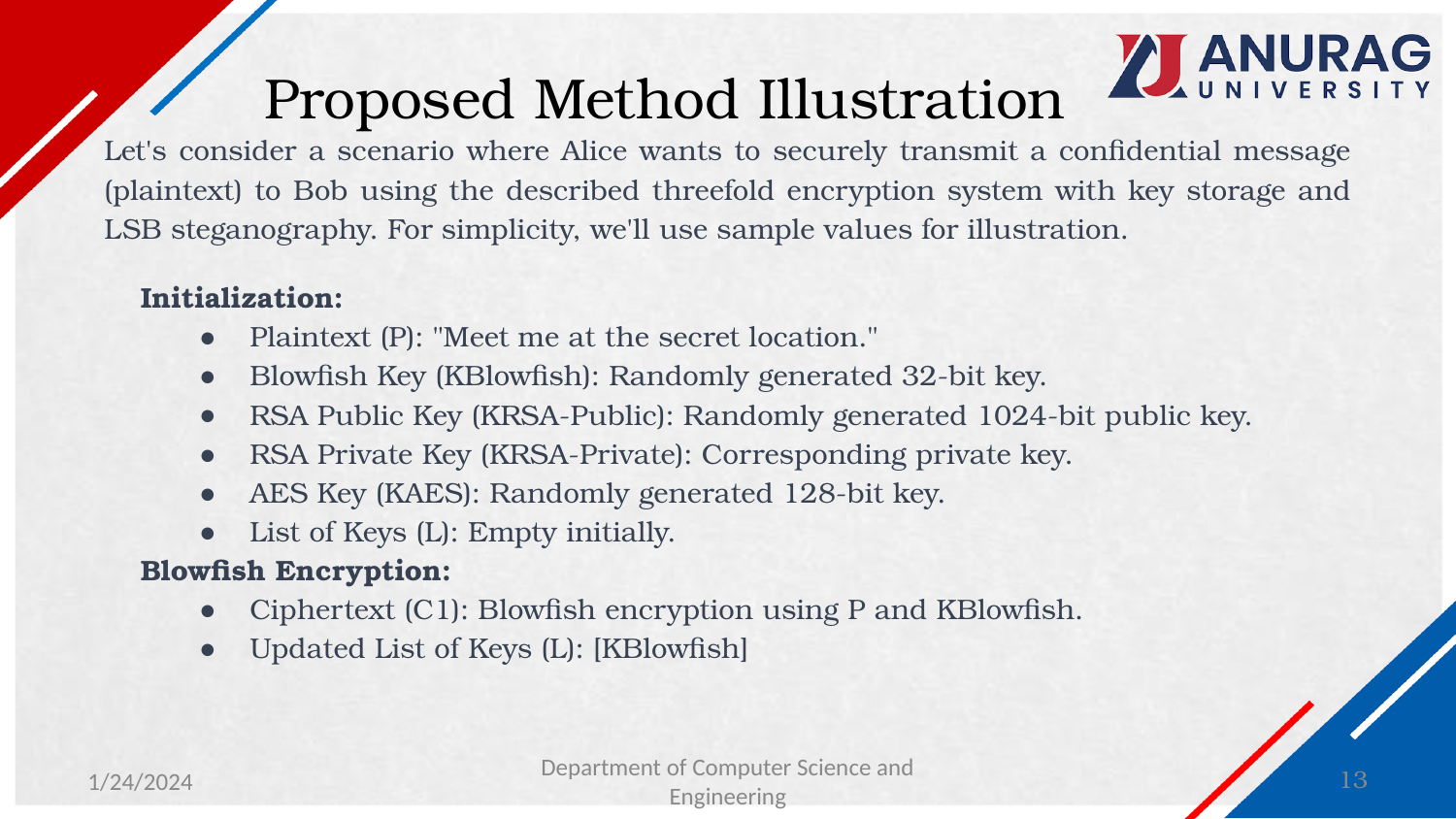

# Proposed Method Illustration
Let's consider a scenario where Alice wants to securely transmit a confidential message (plaintext) to Bob using the described threefold encryption system with key storage and LSB steganography. For simplicity, we'll use sample values for illustration.
Initialization:
Plaintext (P): "Meet me at the secret location."
Blowfish Key (KBlowfish): Randomly generated 32-bit key.
RSA Public Key (KRSA-Public): Randomly generated 1024-bit public key.
RSA Private Key (KRSA-Private): Corresponding private key.
AES Key (KAES): Randomly generated 128-bit key.
List of Keys (L): Empty initially.
Blowfish Encryption:
Ciphertext (C1): Blowfish encryption using P and KBlowfish.
Updated List of Keys (L): [KBlowfish]

1/24/2024
Department of Computer Science and Engineering
13